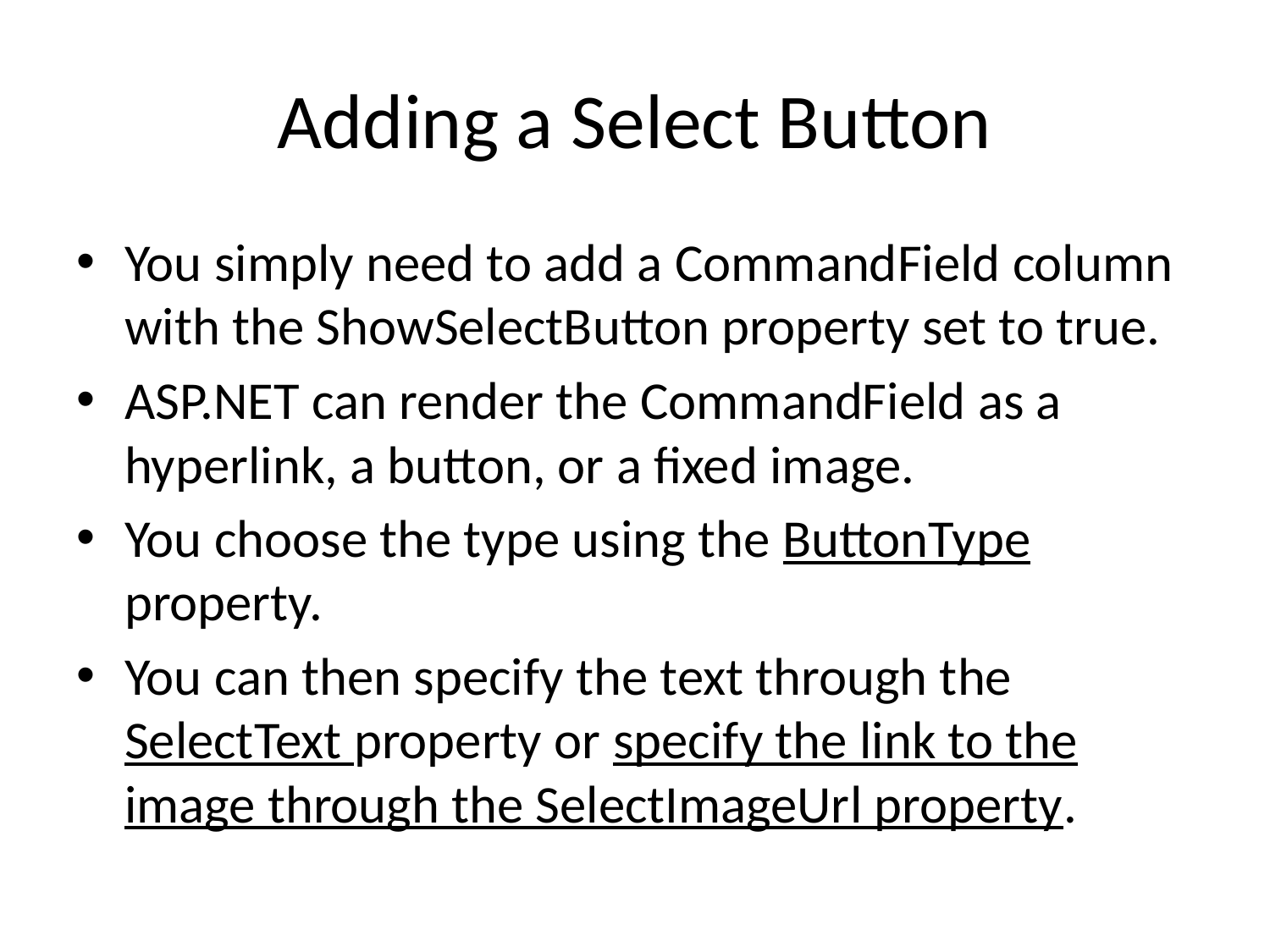

# Adding a Select Button
You simply need to add a CommandField column with the ShowSelectButton property set to true.
ASP.NET can render the CommandField as a hyperlink, a button, or a fixed image.
You choose the type using the ButtonType property.
You can then specify the text through the SelectText property or specify the link to the image through the SelectImageUrl property.